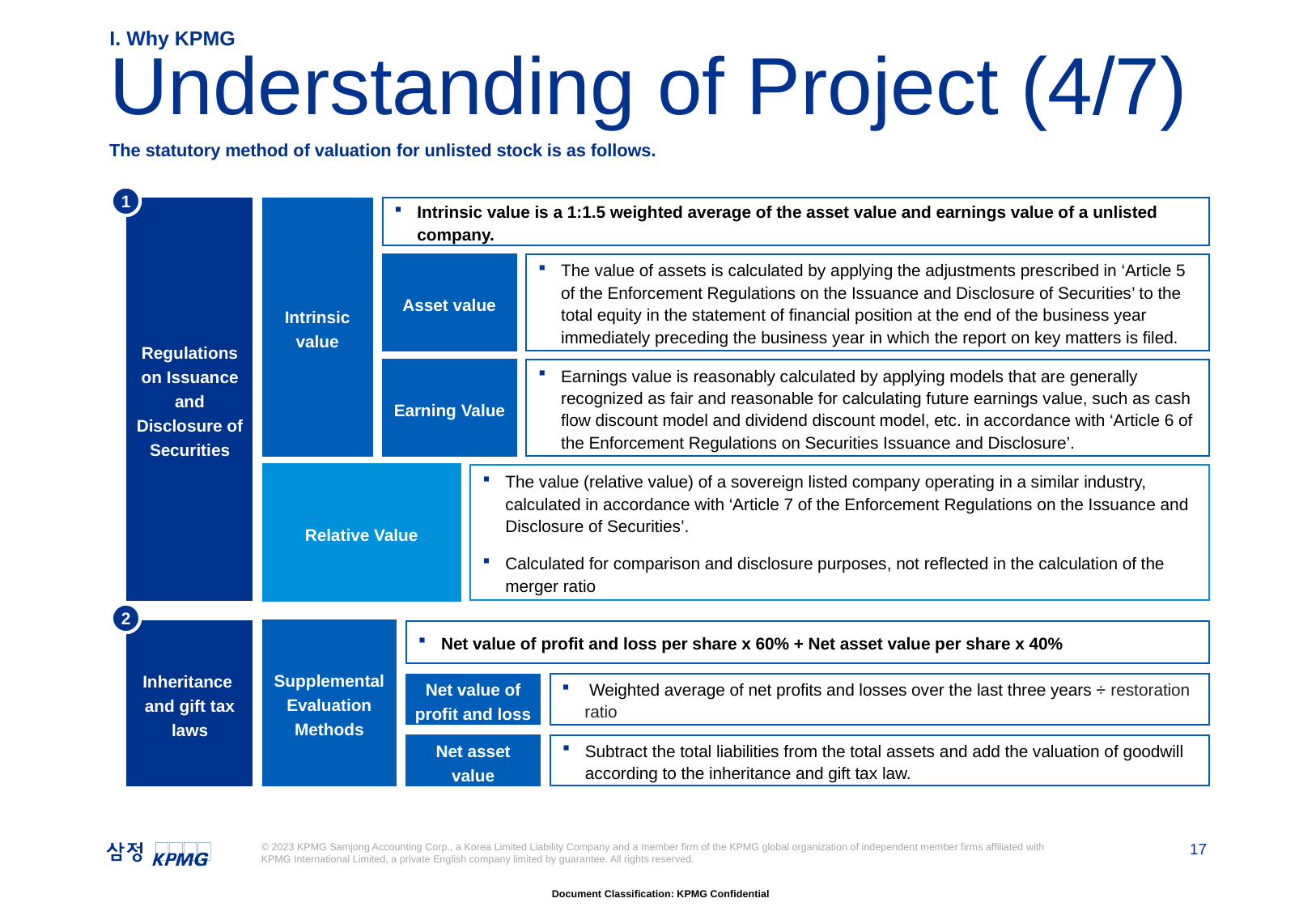

I. Why KPMG
# Understanding of Project (4/7)
The statutory method of valuation for unlisted stock is as follows.
1
Intrinsic value is a 1:1.5 weighted average of the asset value and earnings value of a unlisted company.
Regulations on Issuance and Disclosure of Securities
Intrinsic value
The value of assets is calculated by applying the adjustments prescribed in ‘Article 5 of the Enforcement Regulations on the Issuance and Disclosure of Securities’ to the total equity in the statement of financial position at the end of the business year immediately preceding the business year in which the report on key matters is filed.
Asset value
Earning Value
Earnings value is reasonably calculated by applying models that are generally recognized as fair and reasonable for calculating future earnings value, such as cash flow discount model and dividend discount model, etc. in accordance with ‘Article 6 of the Enforcement Regulations on Securities Issuance and Disclosure’.
Relative Value
The value (relative value) of a sovereign listed company operating in a similar industry, calculated in accordance with ‘Article 7 of the Enforcement Regulations on the Issuance and Disclosure of Securities’.
Calculated for comparison and disclosure purposes, not reflected in the calculation of the merger ratio
2
Supplemental
Evaluation Methods
Inheritance  and gift tax laws
Net value of profit and loss per share x 60% + Net asset value per share x 40%
 Weighted average of net profits and losses over the last three years ÷ restoration ratio
Net value of profit and loss
Subtract the total liabilities from the total assets and add the valuation of goodwill according to the inheritance and gift tax law.
Net asset value